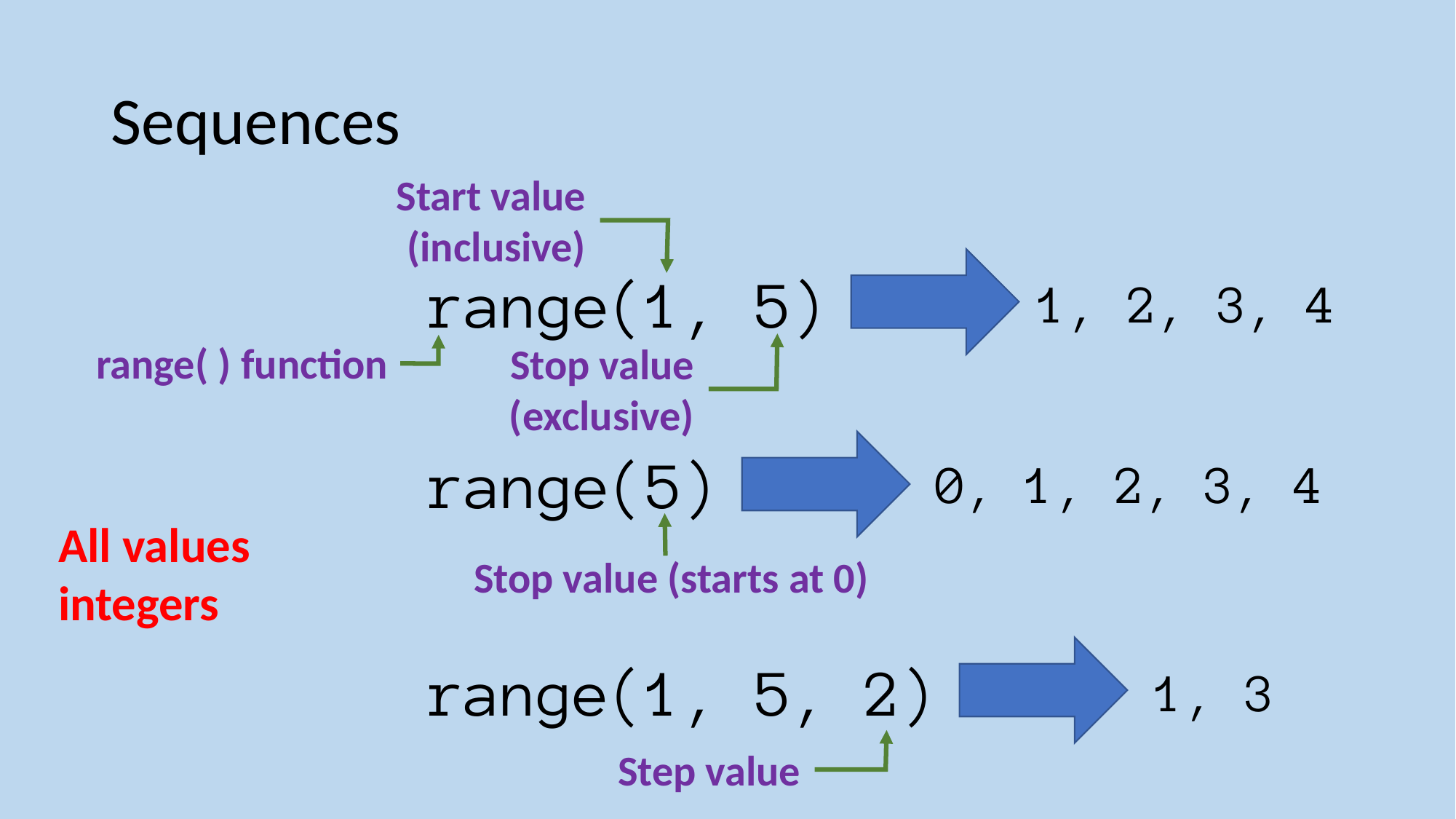

# Sequences
Start value
(inclusive)

range(1, 5)
1, 2, 3, 4
range( ) function
Stop value
(exclusive)

range(5)
0, 1, 2, 3, 4
All values
integers
Stop value (starts at 0)

range(1, 5, 2)
1, 3
Step value